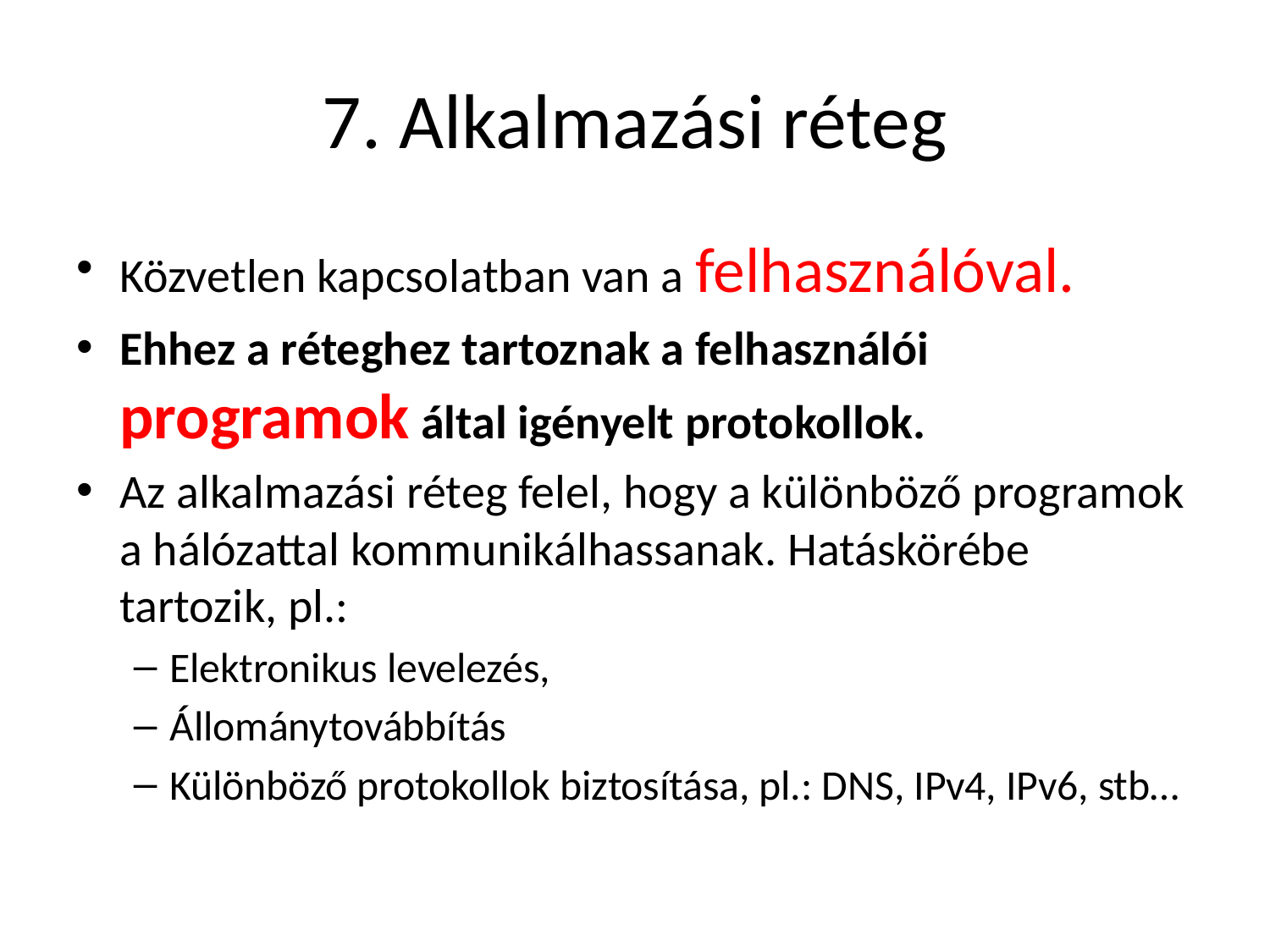

# 7. Alkalmazási réteg
Közvetlen kapcsolatban van a felhasználóval.
Ehhez a réteghez tartoznak a felhasználói programok által igényelt protokollok.
Az alkalmazási réteg felel, hogy a különböző programok a hálózattal kommunikálhassanak. Hatáskörébe tartozik, pl.:
Elektronikus levelezés,
Állománytovábbítás
Különböző protokollok biztosítása, pl.: DNS, IPv4, IPv6, stb…